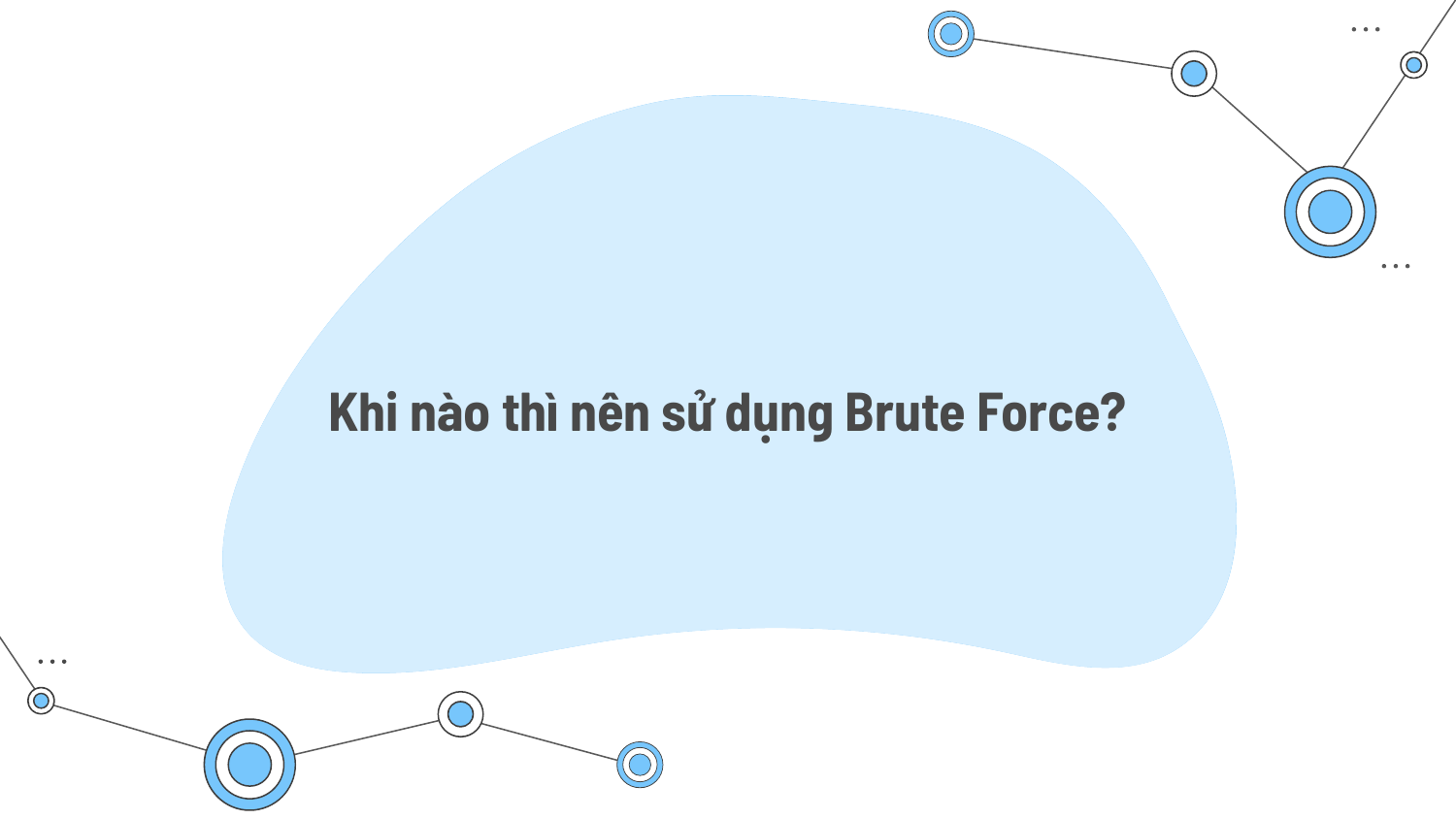

Khi nào thì nên sử dụng Brute Force?